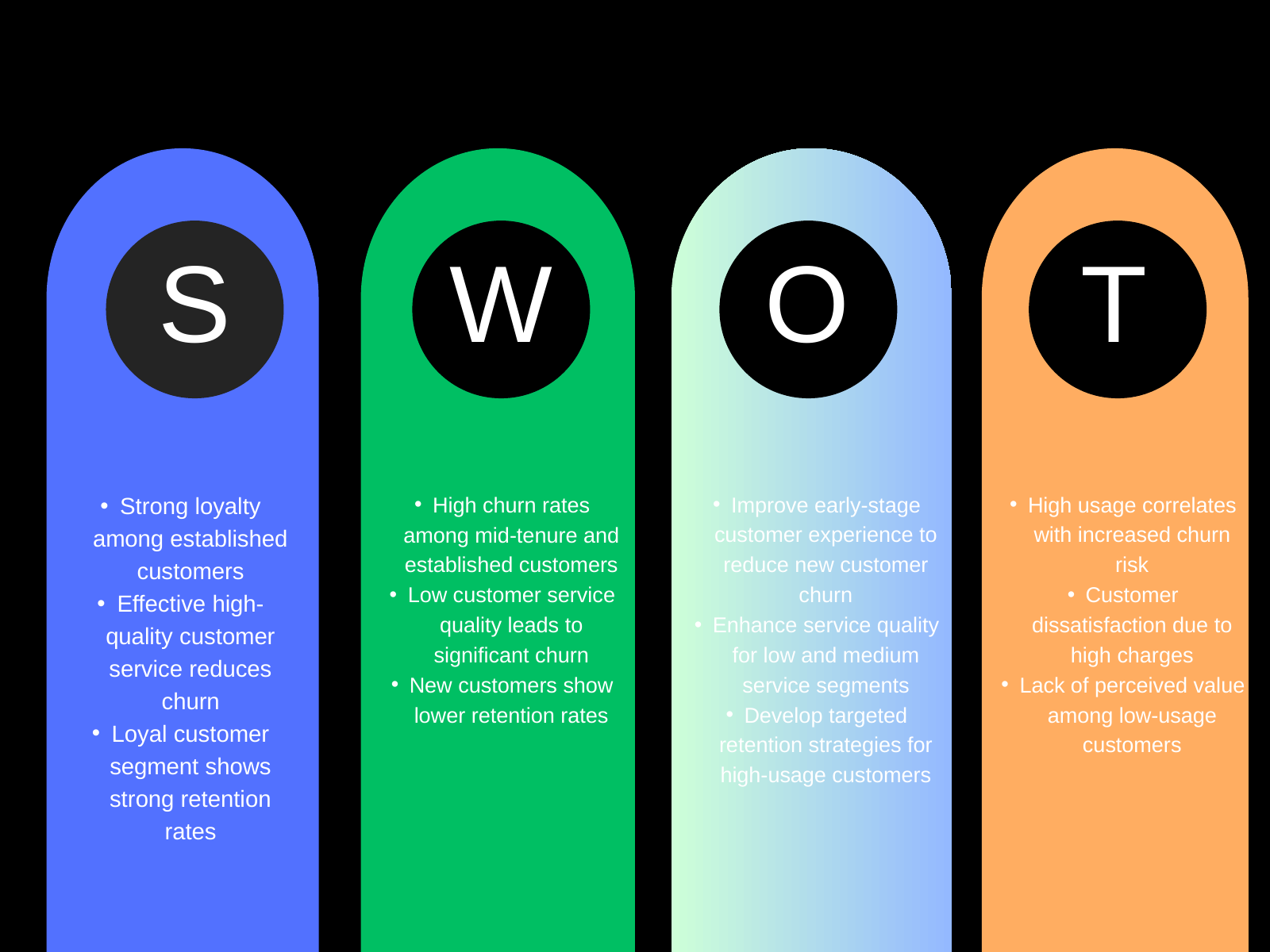

S
W
O
T

Strong loyalty among established customers
Effective high-quality customer service reduces churn
Loyal customer segment shows strong retention rates

High churn rates among mid-tenure and established customers
Low customer service quality leads to significant churn
New customers show lower retention rates

Improve early-stage customer experience to reduce new customer churn
Enhance service quality for low and medium service segments
Develop targeted retention strategies for high-usage customers

High usage correlates with increased churn risk
Customer dissatisfaction due to high charges
Lack of perceived value among low-usage customers